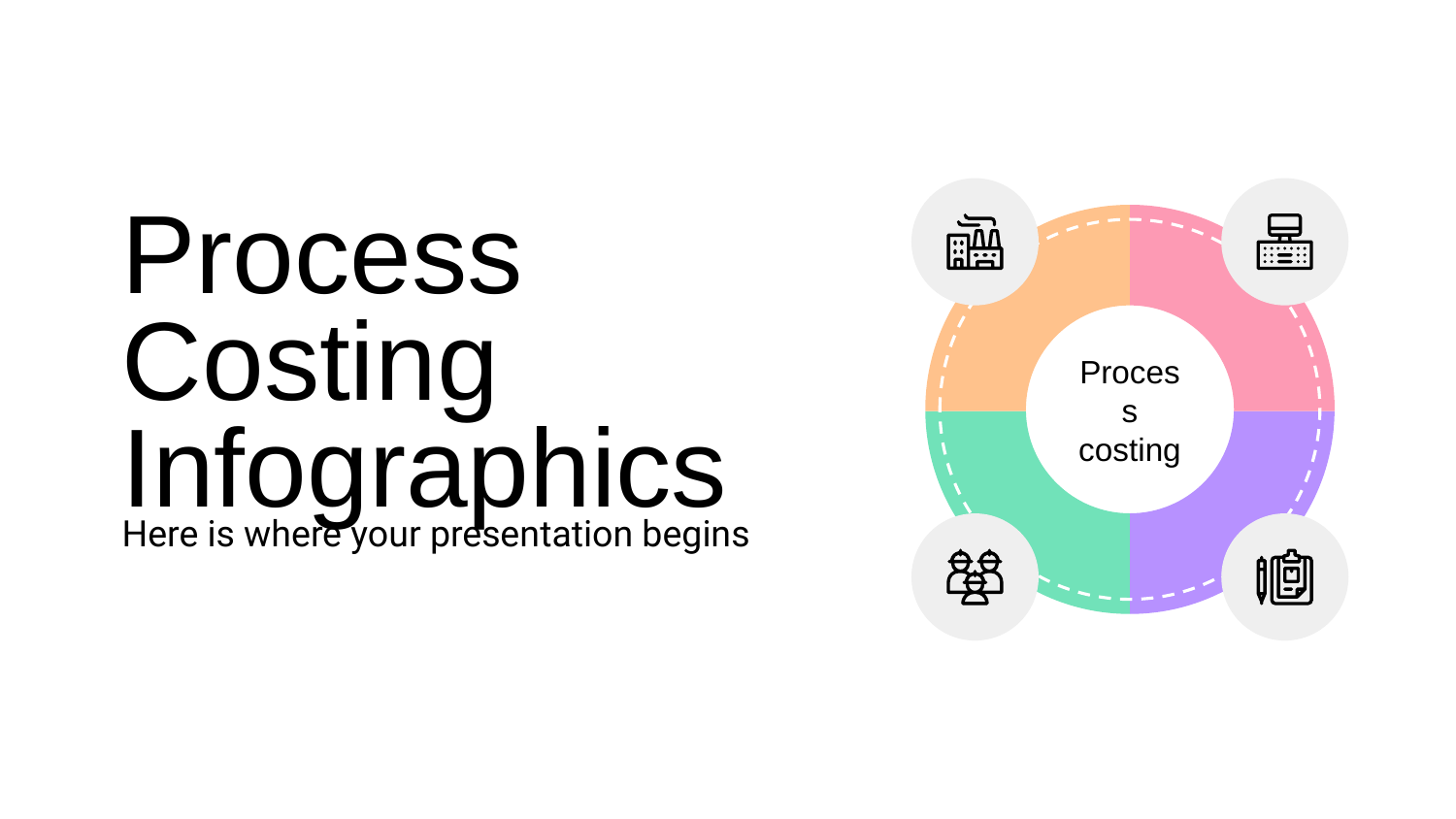

# Process Costing Infographics
Process costing

Here is where your presentation begins